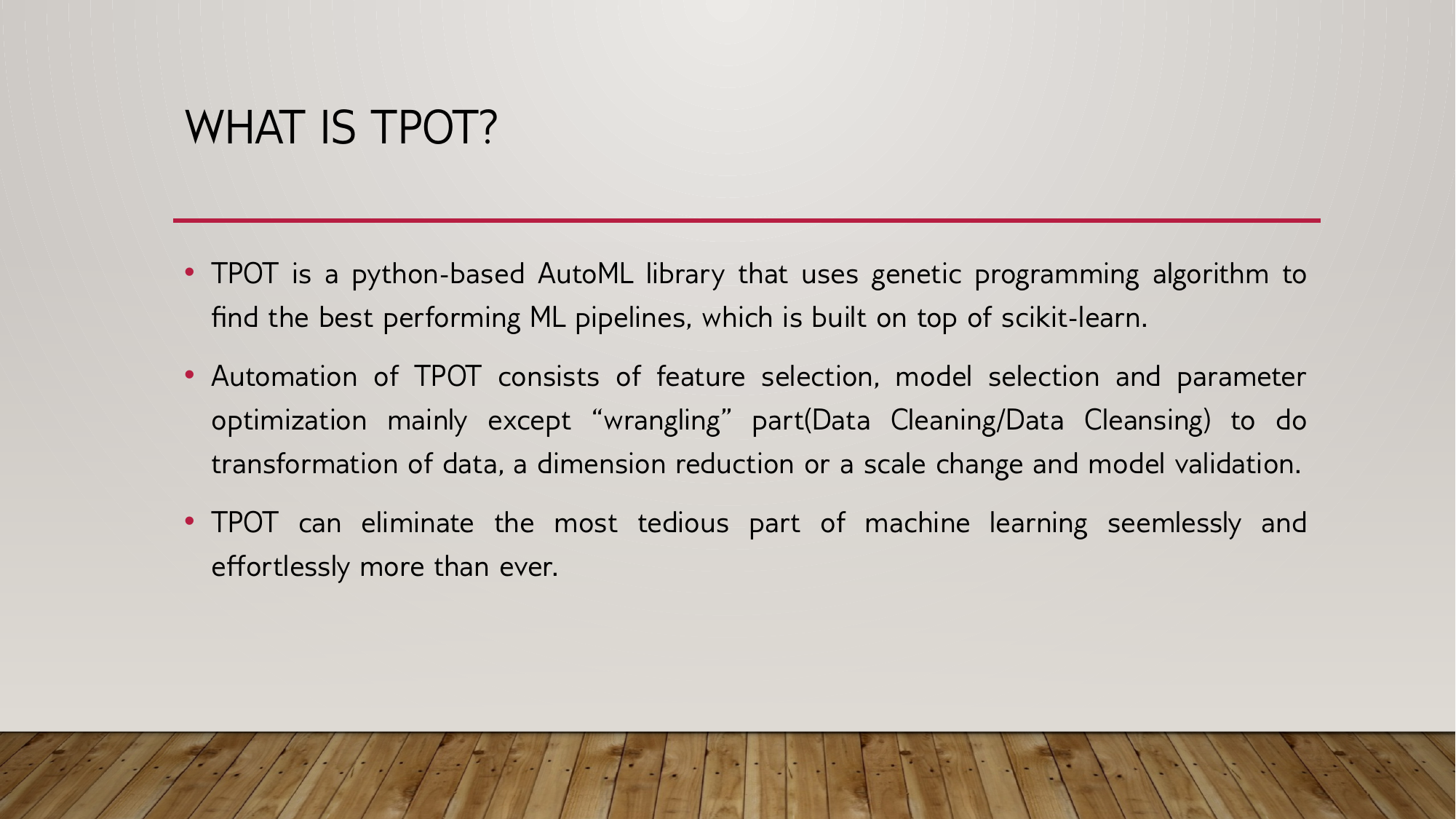

# What is TPOT?
TPOT is a python-based AutoML library that uses genetic programming algorithm to find the best performing ML pipelines, which is built on top of scikit-learn.
Automation of TPOT consists of feature selection, model selection and parameter optimization mainly except “wrangling” part(Data Cleaning/Data Cleansing) to do transformation of data, a dimension reduction or a scale change and model validation.
TPOT can eliminate the most tedious part of machine learning seemlessly and effortlessly more than ever.